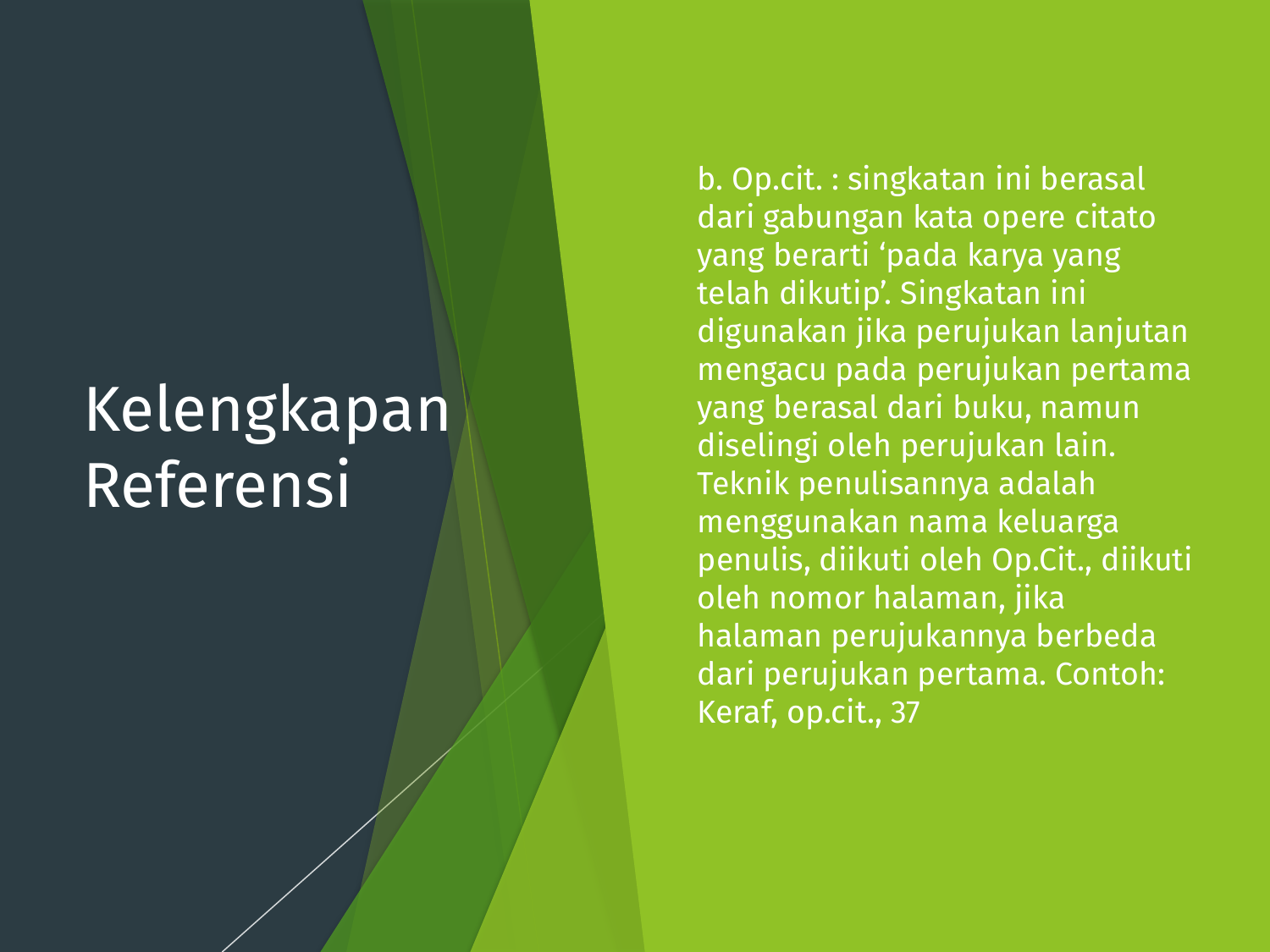

# Kelengkapan Referensi
b. Op.cit. : singkatan ini berasal dari gabungan kata opere citato yang berarti ‘pada karya yang telah dikutip’. Singkatan ini digunakan jika perujukan lanjutan mengacu pada perujukan pertama yang berasal dari buku, namun diselingi oleh perujukan lain. Teknik penulisannya adalah menggunakan nama keluarga penulis, diikuti oleh Op.Cit., diikuti oleh nomor halaman, jika halaman perujukannya berbeda dari perujukan pertama. Contoh: Keraf, op.cit., 37